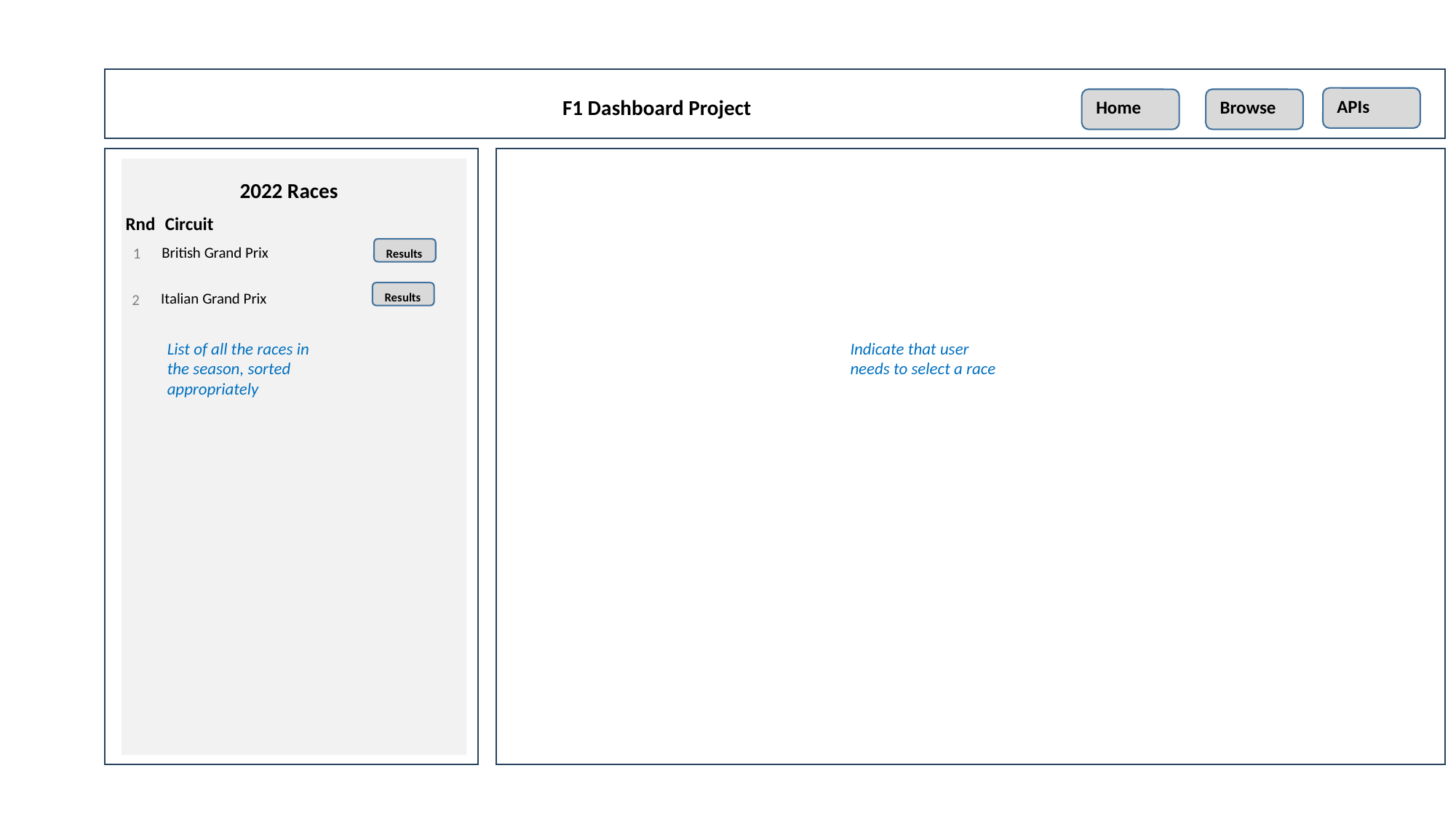

F1 Dashboard Project

APIs
Home
Browse

2022 Races
Circuit
Rnd
British Grand Prix
1

Results

Results
Italian Grand Prix
2
List of all the races in the season, sorted appropriately
Indicate that user needs to select a race